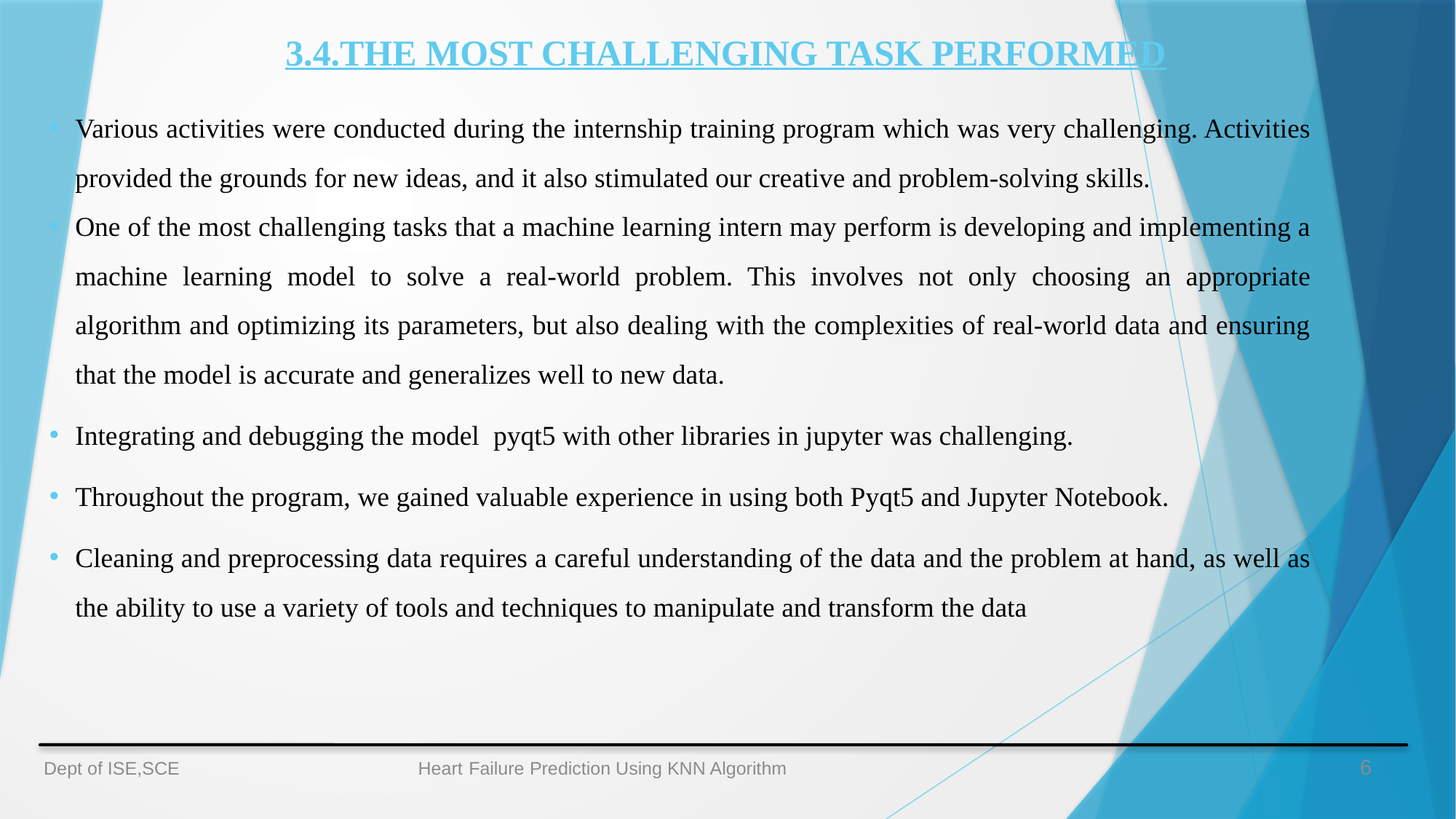

# 3.4.THE MOST CHALLENGING TASK PERFORMED
Various activities were conducted during the internship training program which was very challenging. Activities provided the grounds for new ideas, and it also stimulated our creative and problem-solving skills.
One of the most challenging tasks that a machine learning intern may perform is developing and implementing a machine learning model to solve a real-world problem. This involves not only choosing an appropriate algorithm and optimizing its parameters, but also dealing with the complexities of real-world data and ensuring that the model is accurate and generalizes well to new data.
Integrating and debugging the model  pyqt5 with other libraries in jupyter was challenging.
Throughout the program, we gained valuable experience in using both Pyqt5 and Jupyter Notebook.
Cleaning and preprocessing data requires a careful understanding of the data and the problem at hand, as well as the ability to use a variety of tools and techniques to manipulate and transform the data

       Dept of ISE,SCE                                               Heart Failure Prediction Using KNN Algorithm                                                                                                6